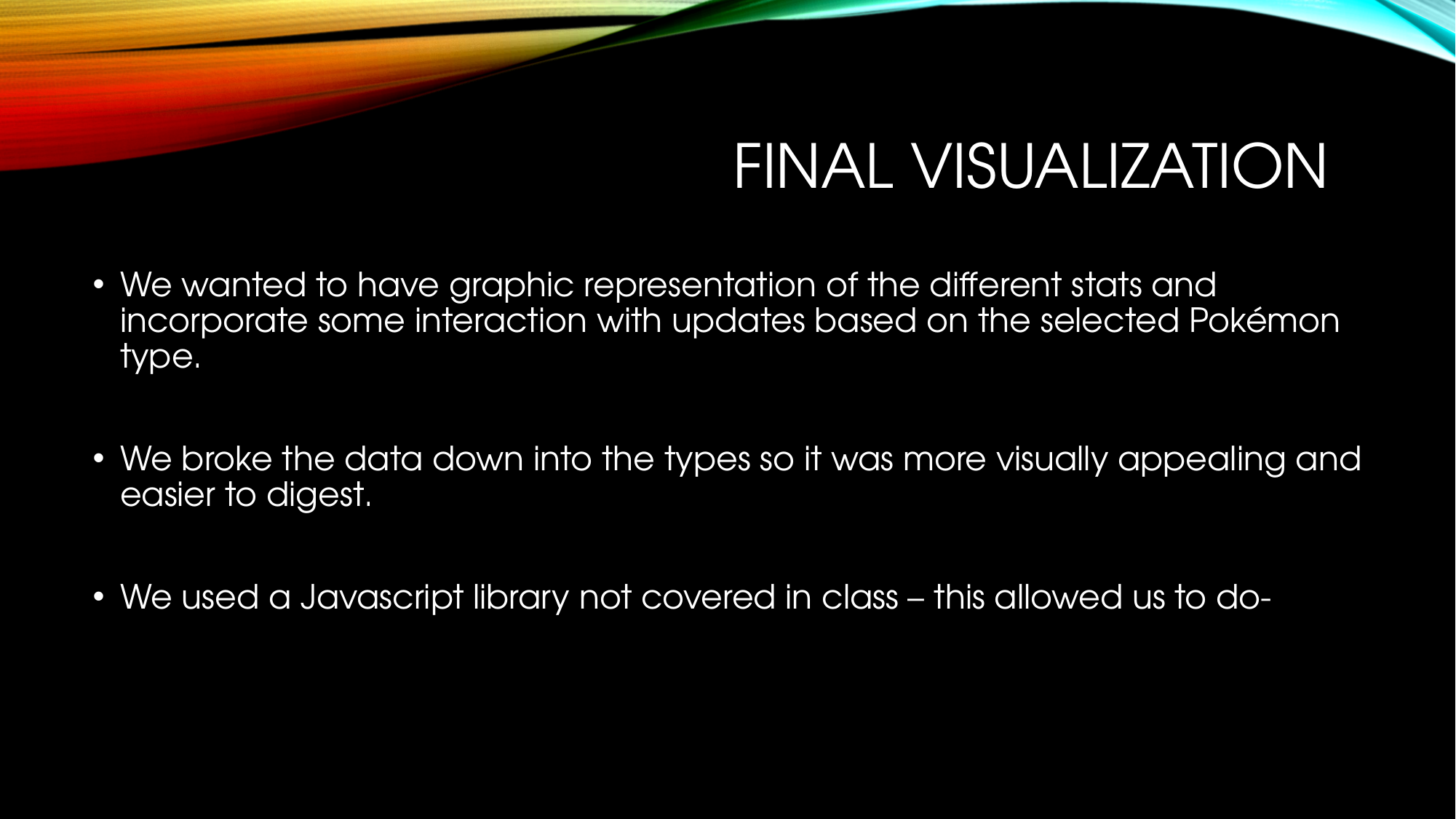

# Final Visualization
We wanted to have graphic representation of the different stats and incorporate some interaction with updates based on the selected Pokémon type.

We broke the data down into the types so it was more visually appealing and easier to digest.

We used a Javascript library not covered in class – this allowed us to do-